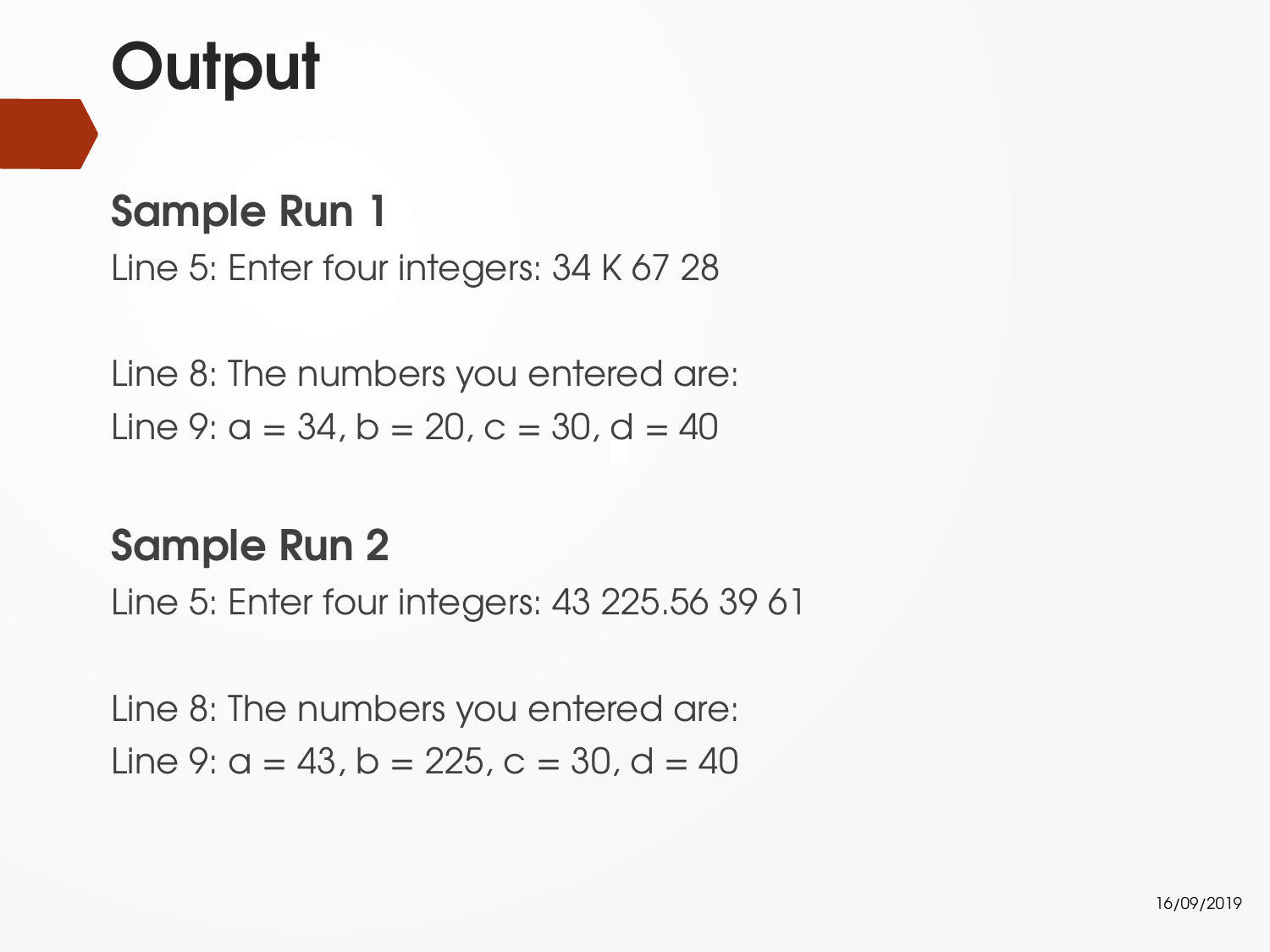

# Output
Sample Run 1
Line 5: Enter four integers: 34 K 67 28

Line 8: The numbers you entered are:
Line 9: a = 34, b = 20, c = 30, d = 40

Sample Run 2
Line 5: Enter four integers: 43 225.56 39 61

Line 8: The numbers you entered are:
Line 9: a = 43, b = 225, c = 30, d = 40

16/09/2019